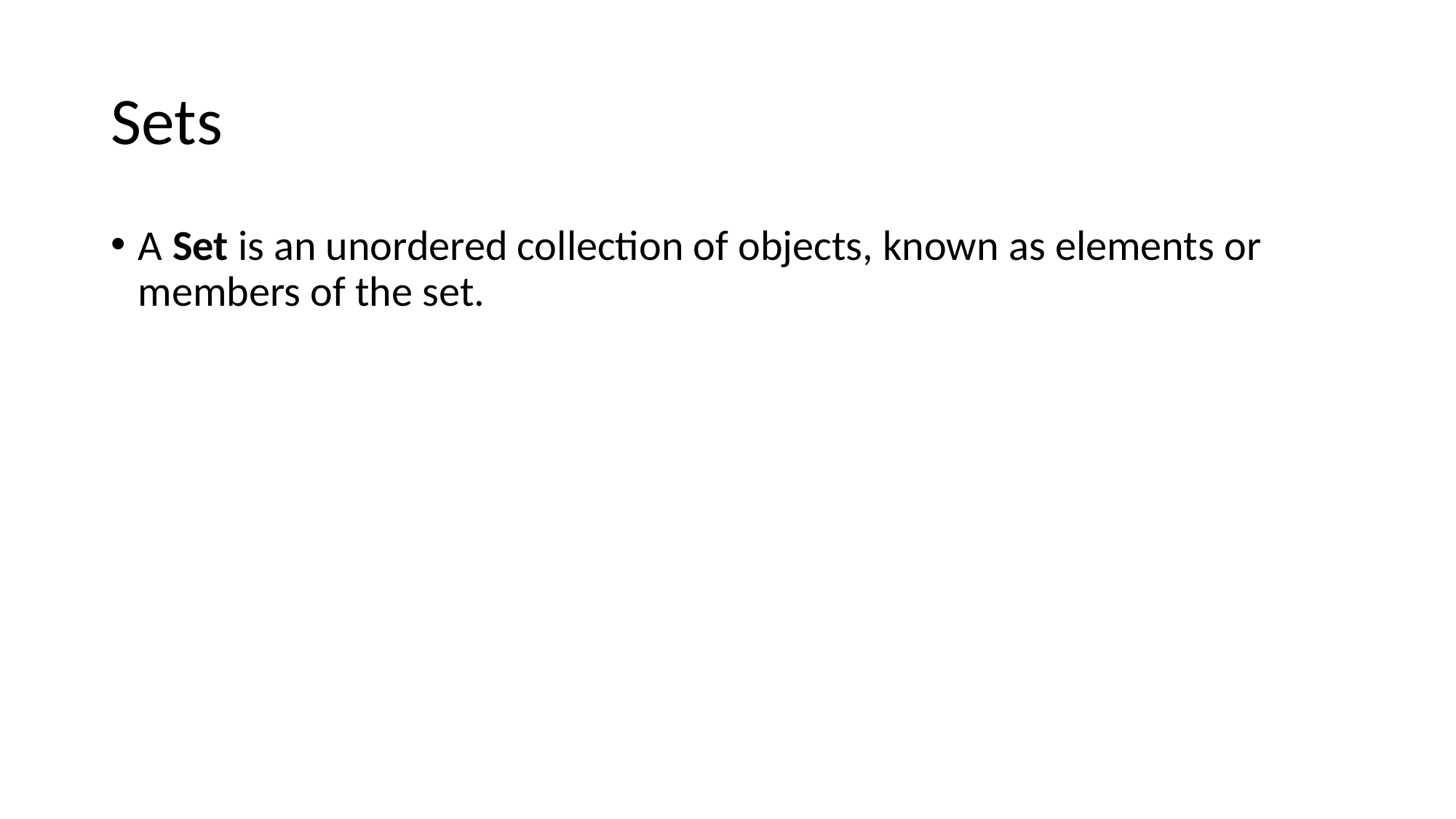

# Sets
A Set is an unordered collection of objects, known as elements or members of the set.